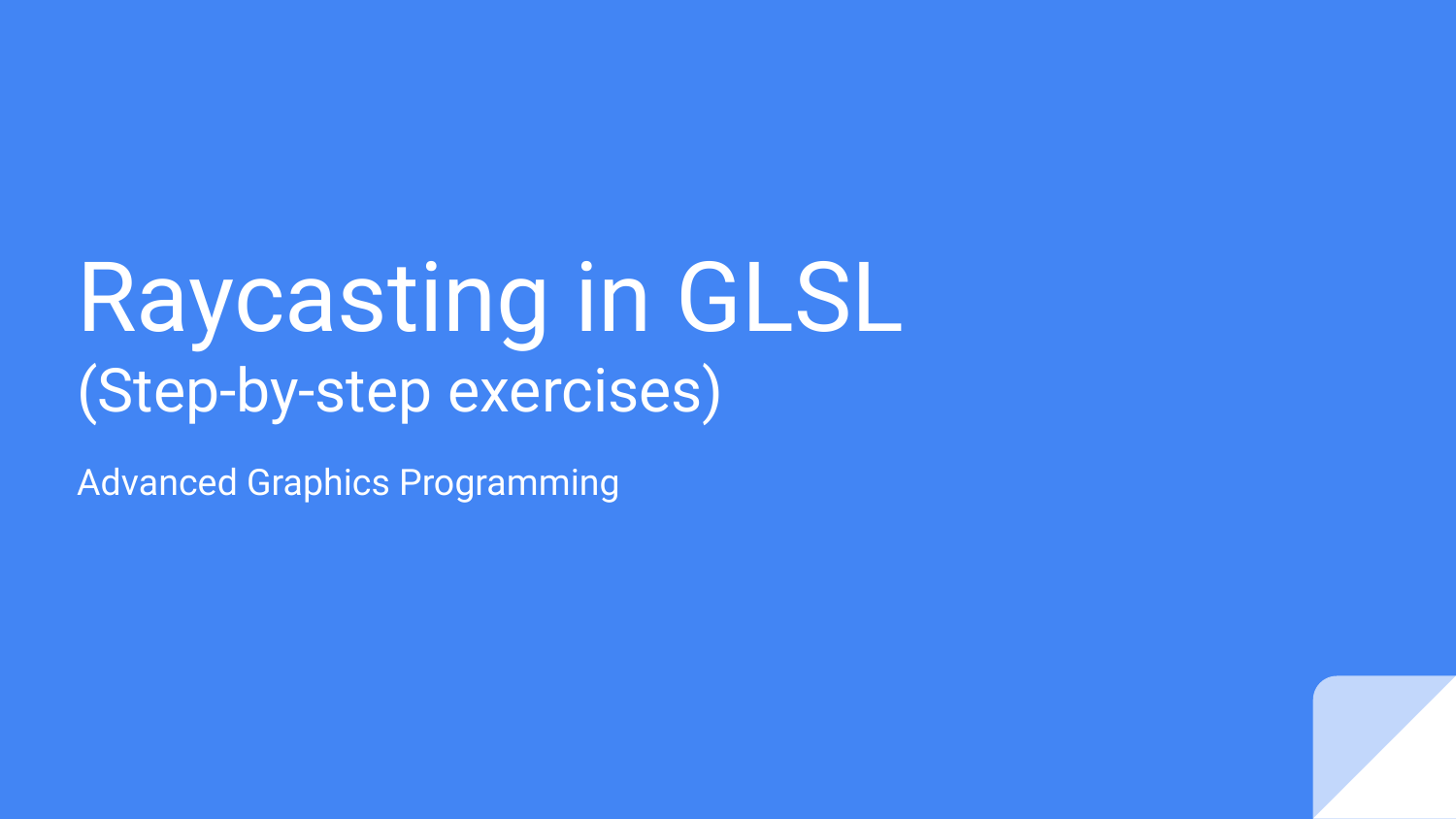

# Raycasting in GLSL
(Step-by-step exercises)
Advanced Graphics Programming